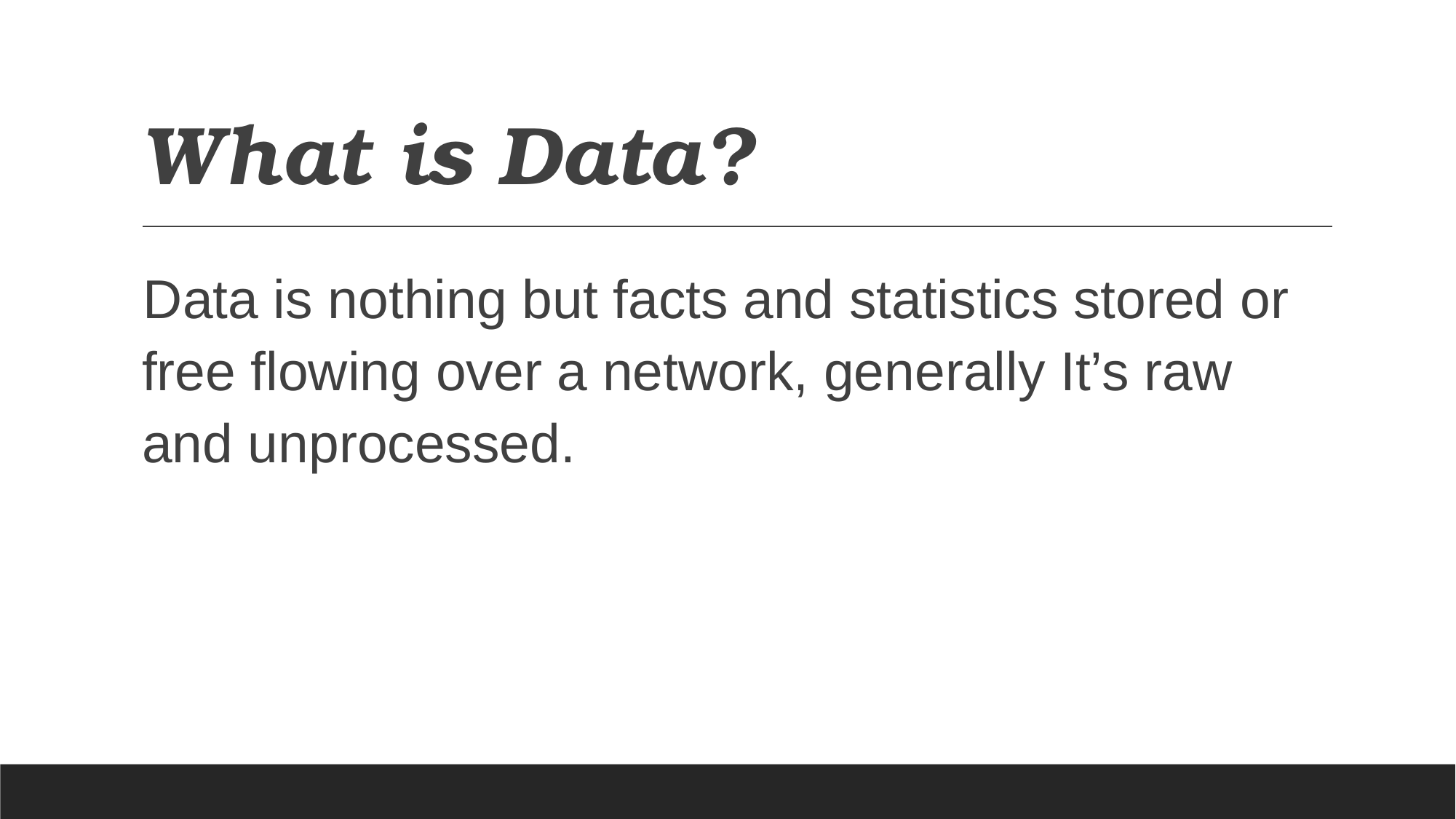

# What is Data?
Data is nothing but facts and statistics stored or free flowing over a network, generally It’s raw and unprocessed.